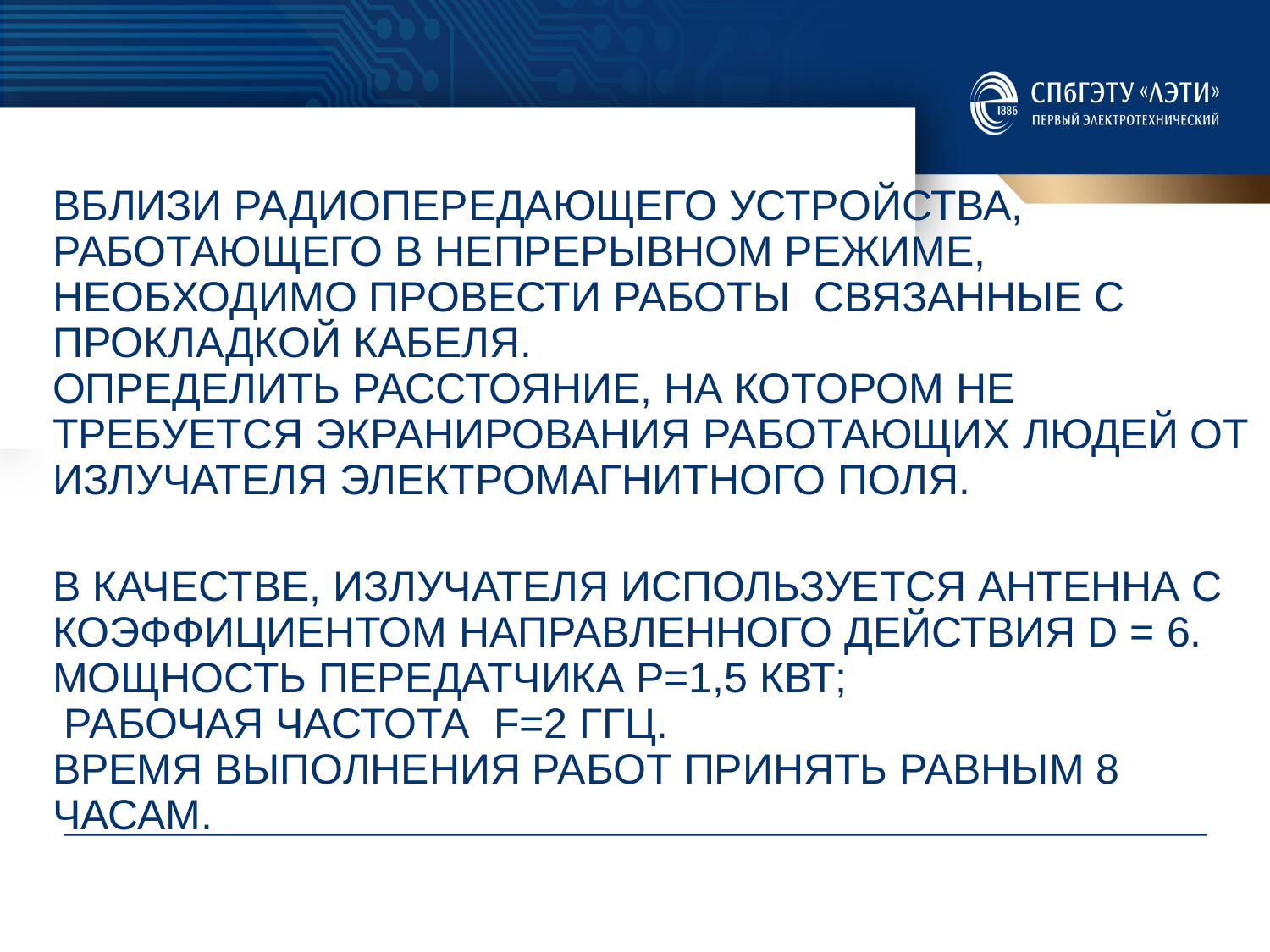

# Вблизи радиопередающего устройства, работающего в непрерывном режиме, необходимо провести работы  связанные с прокладкой кабеля. Определить расстояние, на котором не требуется экранирования работающих людей от излучателя электромагнитного поля. В качестве, излучателя используется антенна с коэффициентом направленного действия D = 6. Мощность передатчика Р=1,5 кВт; рабочая частота  f=2 ГГц. Время выполнения работ принять равным 8 часам.